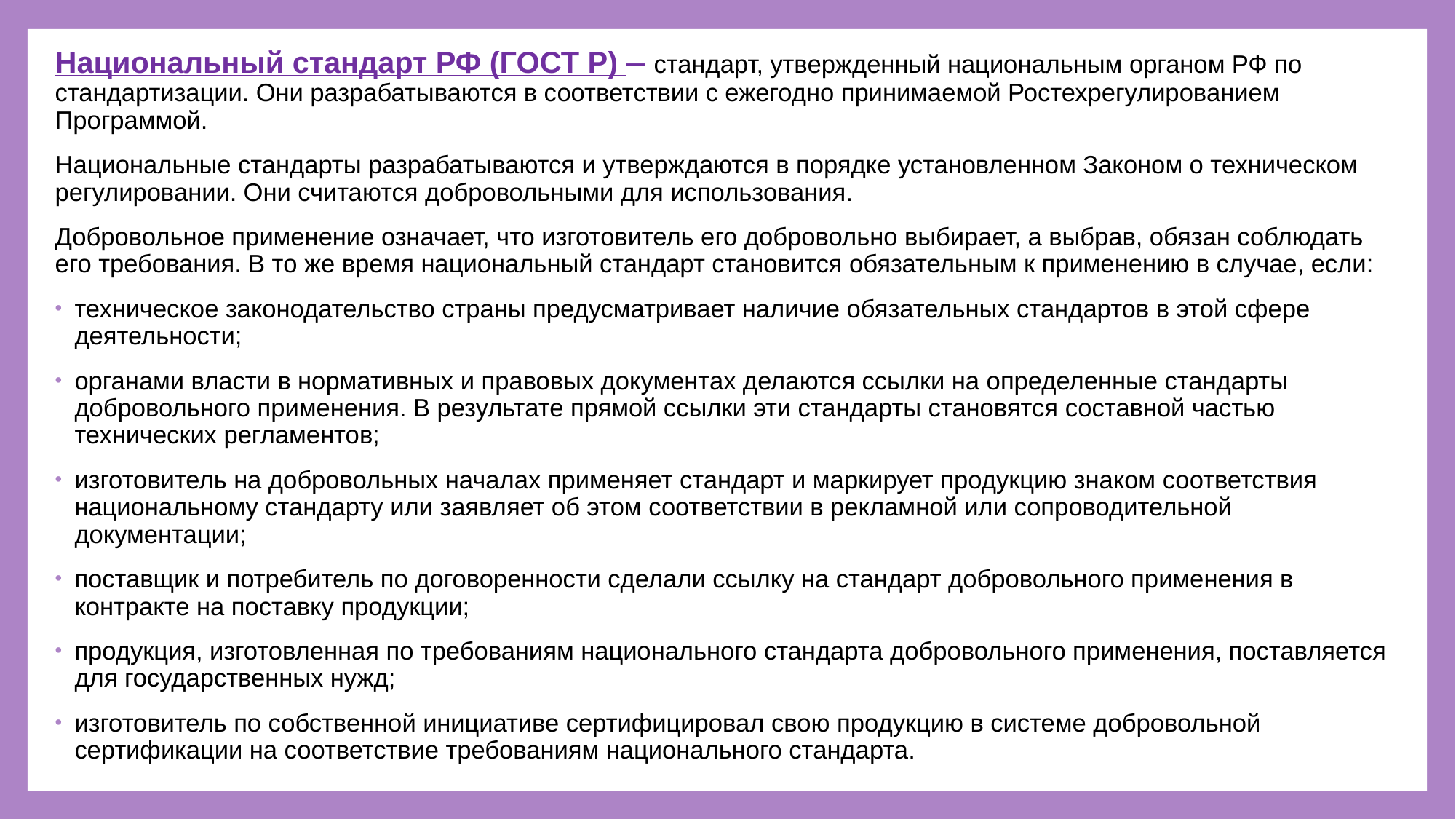

#
Национальный стандарт РФ (ГОСТ Р) – стандарт, утвержденный национальным органом РФ по стандартизации. Они разрабатываются в соответствии с ежегодно принимаемой Ростехрегулированием Программой.
Национальные стандарты разрабатываются и утверждаются в порядке установленном Законом о техническом регулировании. Они считаются добровольными для использования.
Добровольное применение означает, что изготовитель его добровольно выбирает, а выбрав, обязан соблюдать его требования. В то же время национальный стандарт становится обязательным к применению в случае, если:
техническое законодательство страны предусматривает наличие обязательных стандартов в этой сфере деятельности;
органами власти в нормативных и правовых документах делаются ссылки на определенные стандарты добровольного применения. В результате прямой ссылки эти стандарты становятся составной частью технических регламентов;
изготовитель на добровольных началах применяет стандарт и маркирует продукцию знаком соответствия национальному стандарту или заявляет об этом соответствии в рекламной или сопроводительной документации;
поставщик и потребитель по договоренности сделали ссылку на стандарт добровольного применения в контракте на поставку продукции;
продукция, изготовленная по требованиям национального стандарта добровольного применения, поставляется для государственных нужд;
изготовитель по собственной инициативе сертифицировал свою продукцию в системе добровольной сертификации на соответствие требованиям национального стандарта.